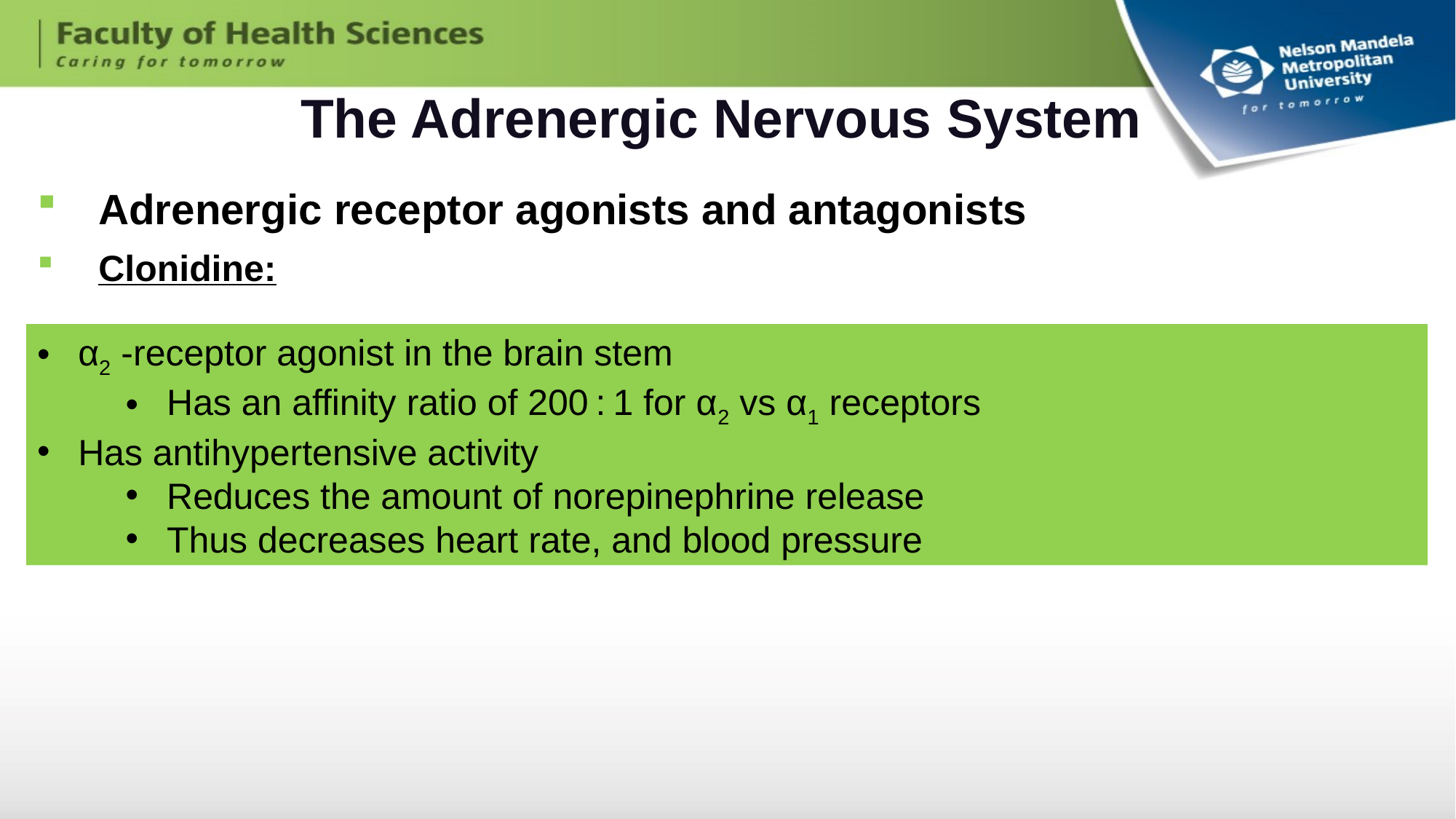

# The Adrenergic Nervous System
Adrenergic receptor agonists and antagonists
Clonidine:

α2 -receptor agonist in the brain stem
Has an affinity ratio of 200 : 1 for α2 vs α1 receptors
Has antihypertensive activity
Reduces the amount of norepinephrine release
Thus decreases heart rate, and blood pressure